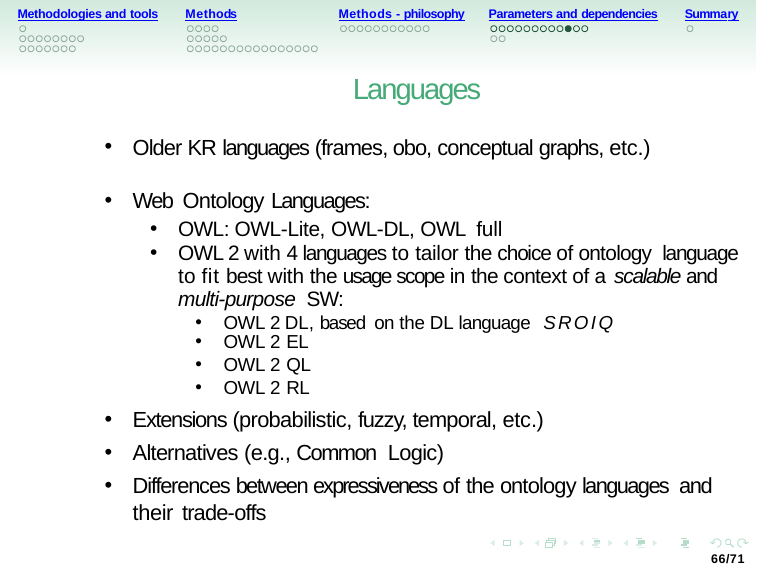

Methodologies and tools
Methods
Methods - philosophy
Parameters and dependencies
Summary

Languages
Older KR languages (frames, obo, conceptual graphs, etc.)
Web  Ontology Languages:
OWL: OWL-Lite, OWL-DL, OWL  full
OWL 2 with 4 languages to tailor the choice of ontology  language to fit best with the usage scope in the context of a  scalable and multi-purpose  SW:

OWL 2 DL, based  on the DL language  SROIQ

OWL 2 EL
OWL 2 QL
OWL 2 RL
Extensions (probabilistic, fuzzy, temporal, etc.)
Alternatives (e.g., Common  Logic)
Differences between expressiveness of the ontology languages  and their trade-offs

66/71